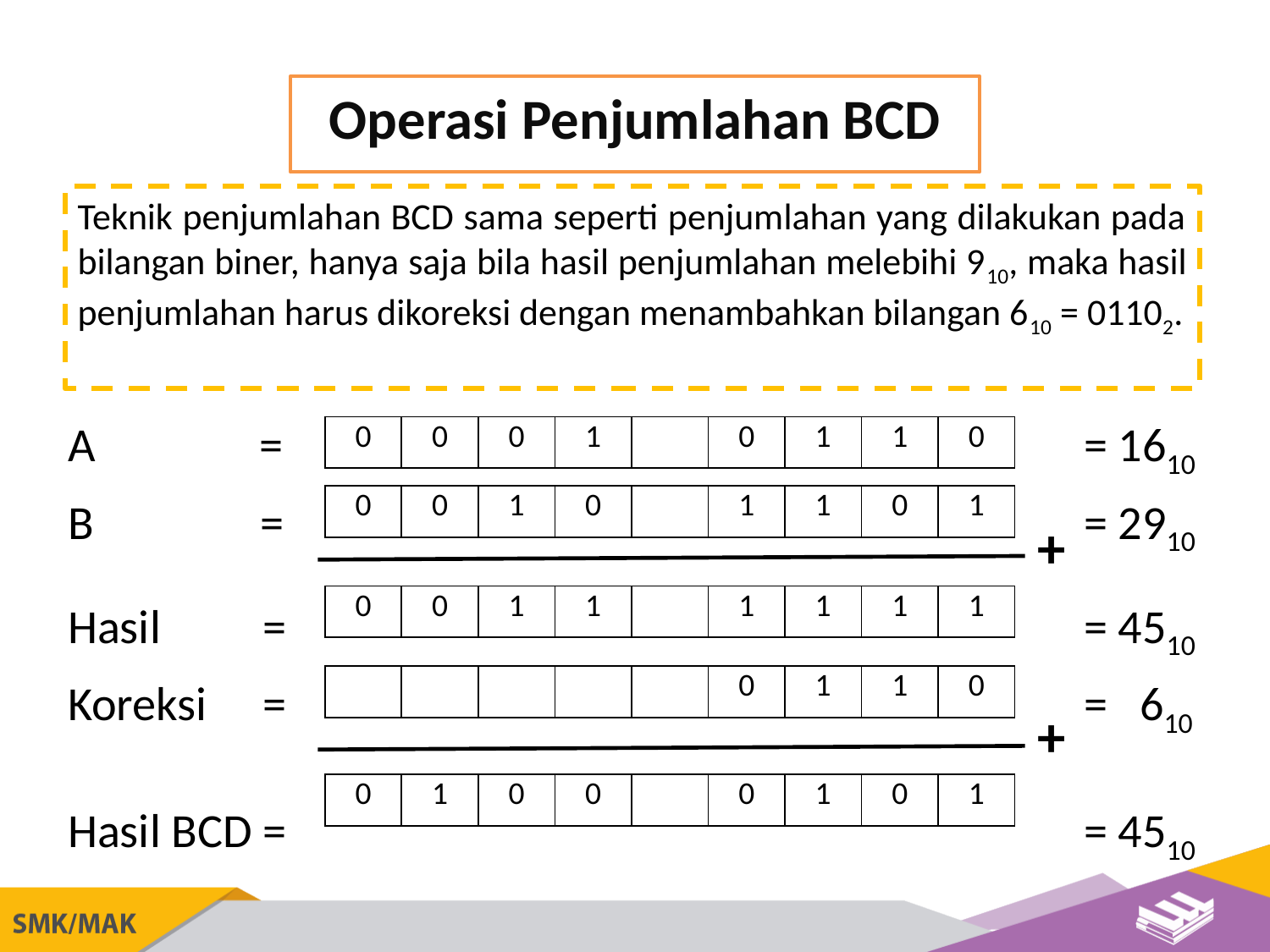

Operasi Penjumlahan BCD
Teknik penjumlahan BCD sama seperti penjumlahan yang dilakukan pada bilangan biner, hanya saja bila hasil penjumlahan melebihi 910, maka hasil penjumlahan harus dikoreksi dengan menambahkan bilangan 610 = 01102.
A	      =							= 1610
B                       =							= 2910

Hasil          =							= 4510
Koreksi      =							=   610

Hasil BCD =							= 4510
| 0 | 0 | 0 | 1 |  | 0 | 1 | 1 | 0 |
| --- | --- | --- | --- | --- | --- | --- | --- | --- |
| 0 | 0 | 1 | 0 |  | 1 | 1 | 0 | 1 |
| --- | --- | --- | --- | --- | --- | --- | --- | --- |
+
| 0 | 0 | 1 | 1 |  | 1 | 1 | 1 | 1 |
| --- | --- | --- | --- | --- | --- | --- | --- | --- |
|  |  |  |  |  | 0 | 1 | 1 | 0 |
| --- | --- | --- | --- | --- | --- | --- | --- | --- |
+
| 0 | 1 | 0 | 0 |  | 0 | 1 | 0 | 1 |
| --- | --- | --- | --- | --- | --- | --- | --- | --- |